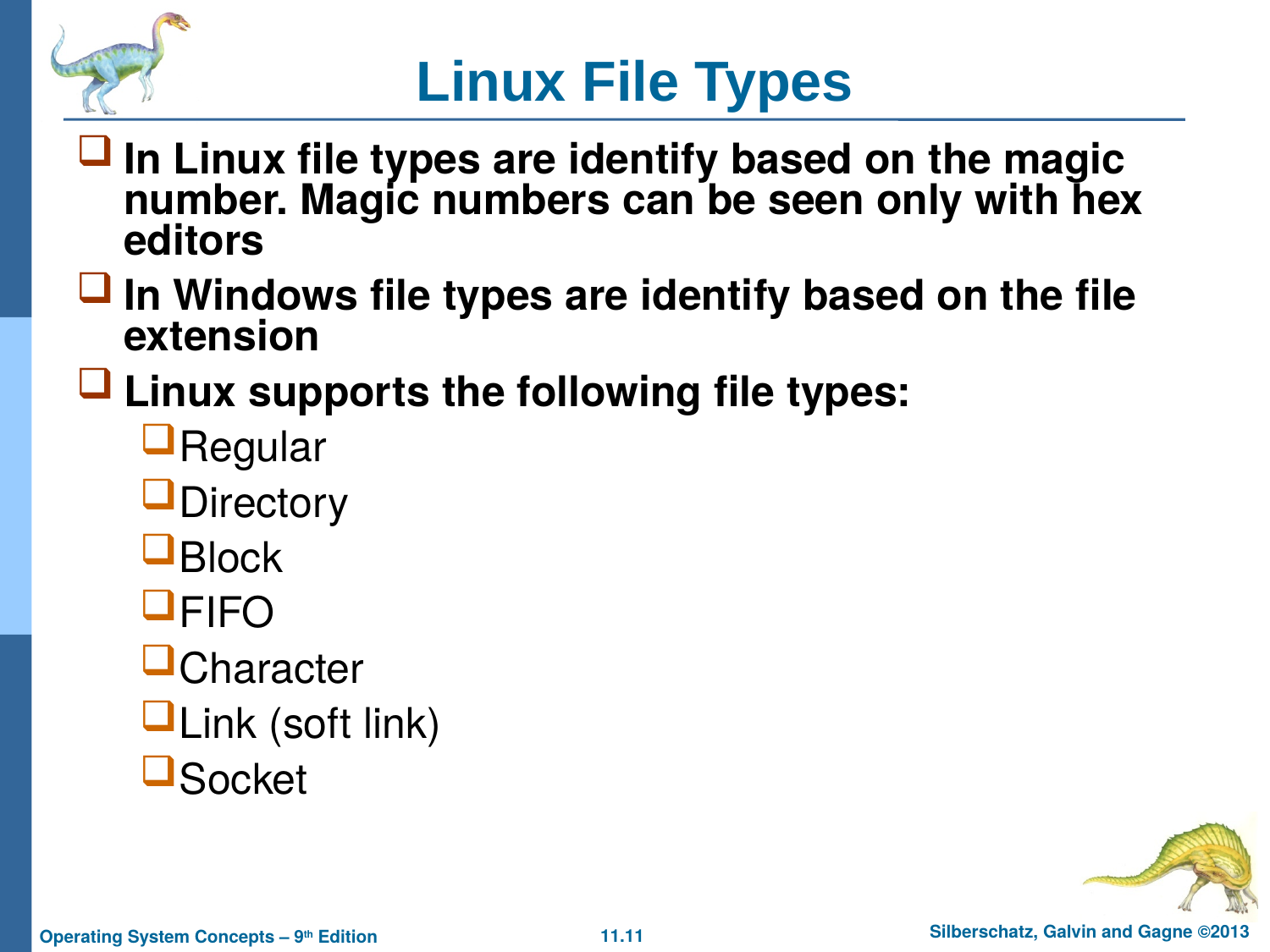

# Linux File Types
In Linux file types are identify based on the magic number. Magic numbers can be seen only with hex editors
In Windows file types are identify based on the file extension
Linux supports the following file types:
Regular
Directory
Block
FIFO
Character
Link (soft link)
Socket